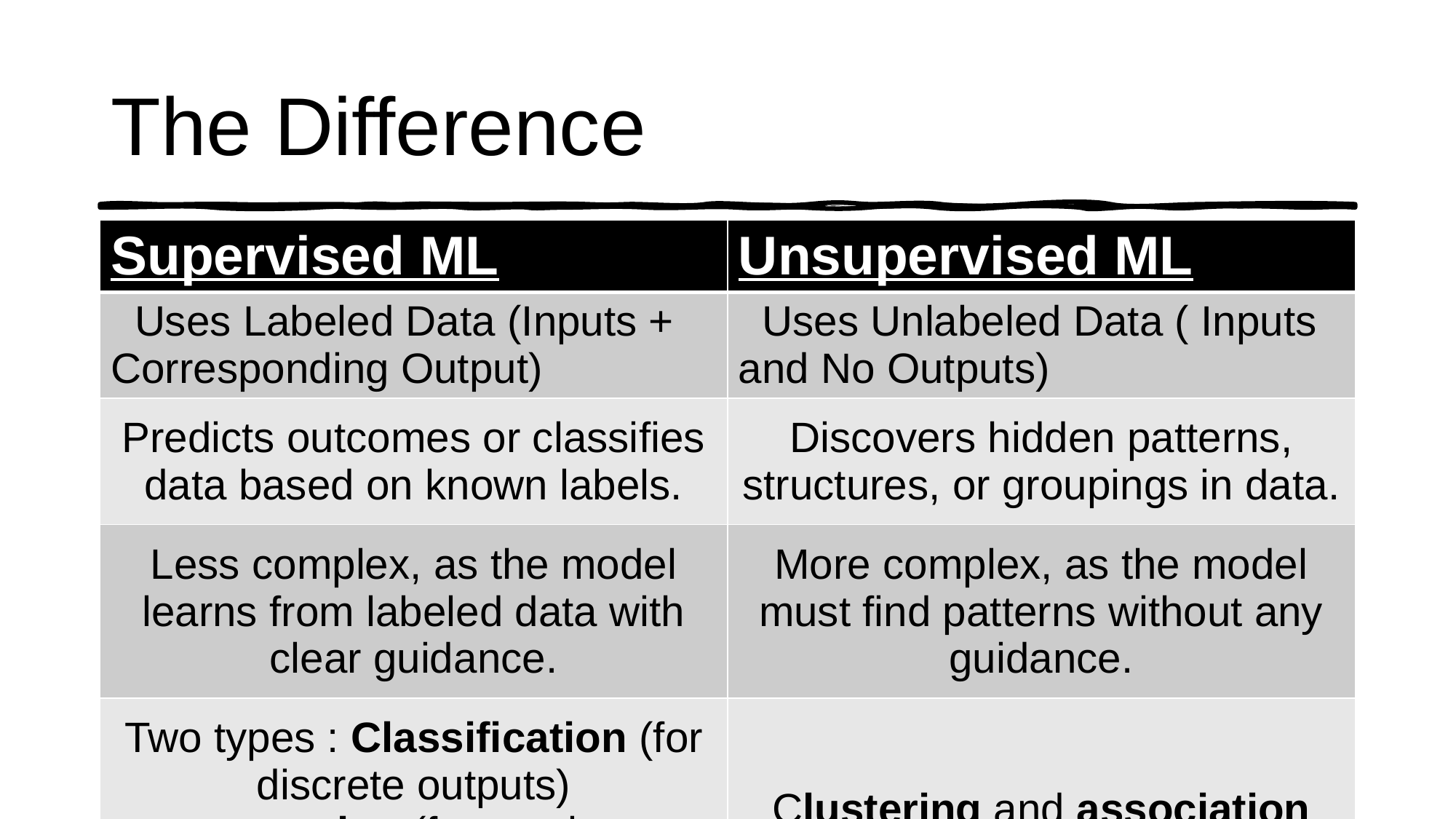

# The Difference
| Supervised ML | Unsupervised ML |
| --- | --- |
| Uses Labeled Data (Inputs + Corresponding Output) | Uses Unlabeled Data ( Inputs and No Outputs) |
| Predicts outcomes or classifies data based on known labels. | Discovers hidden patterns, structures, or groupings in data. |
| Less complex, as the model learns from labeled data with clear guidance. | More complex, as the model must find patterns without any guidance. |
| Two types : Classification (for discrete outputs) or regression (for continuous outputs). | Clustering and association |
| Model can be tested and evaluated using labeled test data. | Cannot be tested in the traditional sense, as there are no labels. |